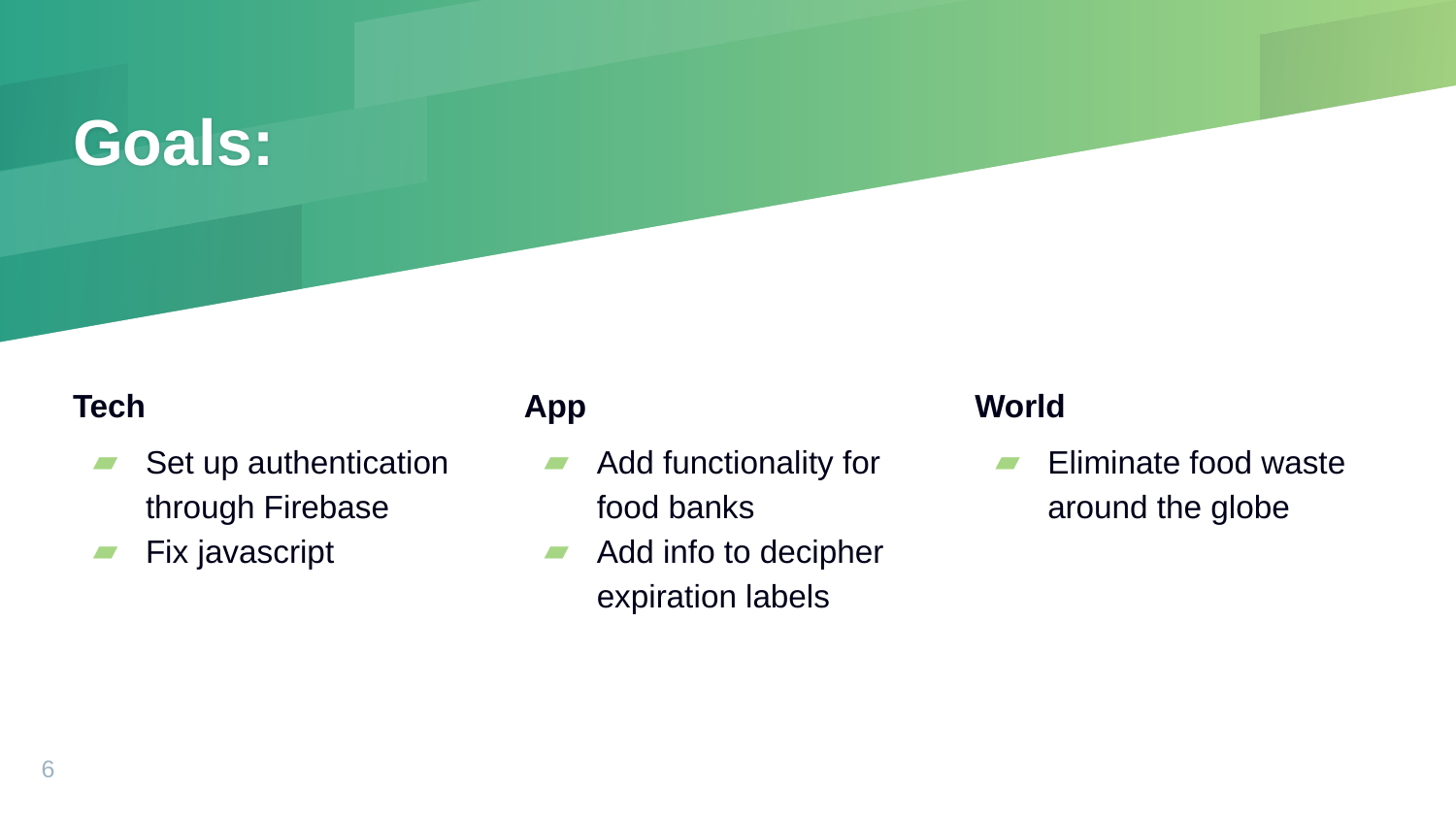

# Goals:
Tech
Set up authentication through Firebase
Fix javascript

App
Add functionality for food banks
Add info to decipher expiration labels
World
Eliminate food waste around the globe

6